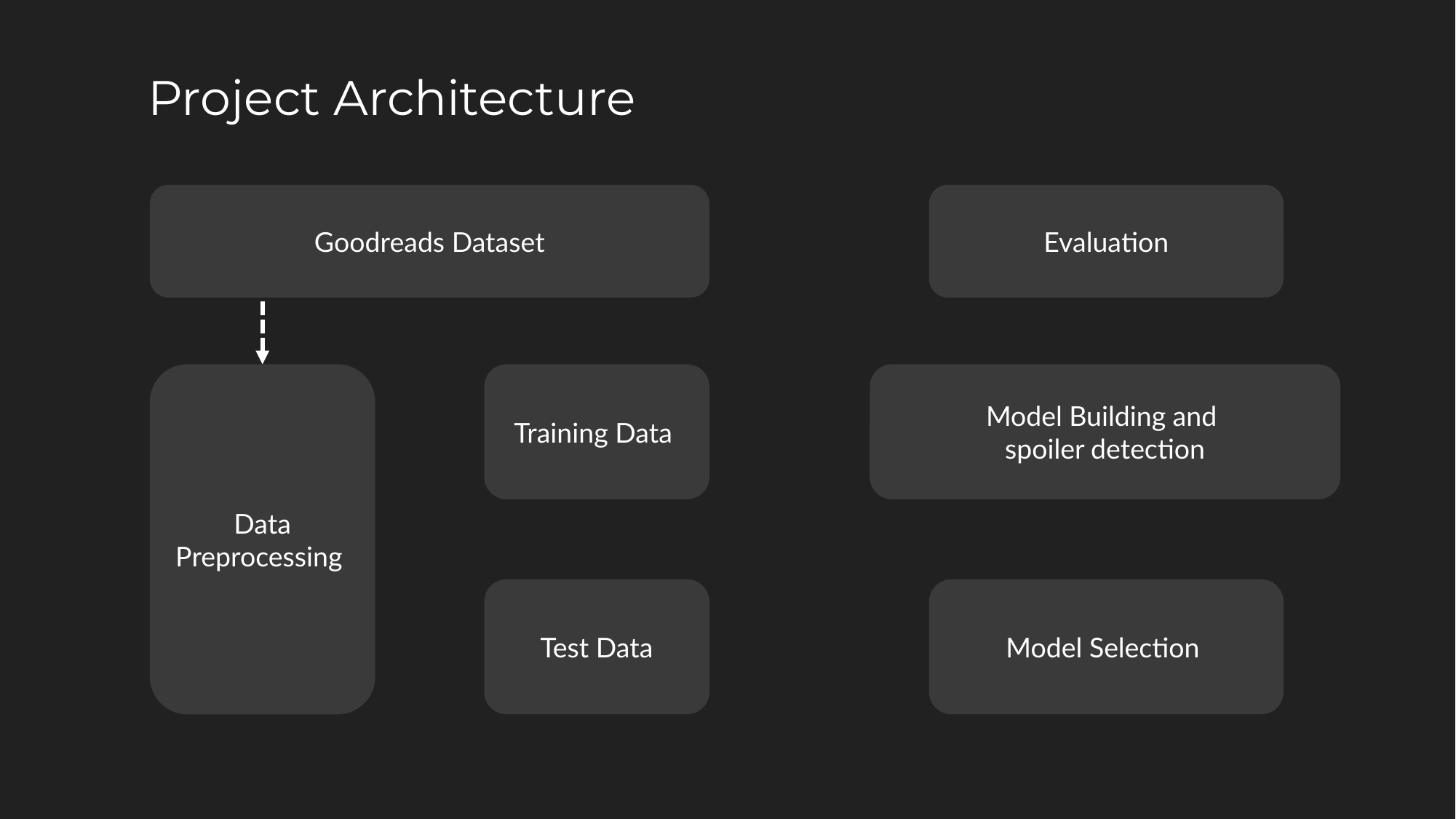

Project Architecture
Goodreads Dataset
Evaluation
Data Preprocessing
Training Data
Model Building and
spoiler detection
Model Selection
Test Data